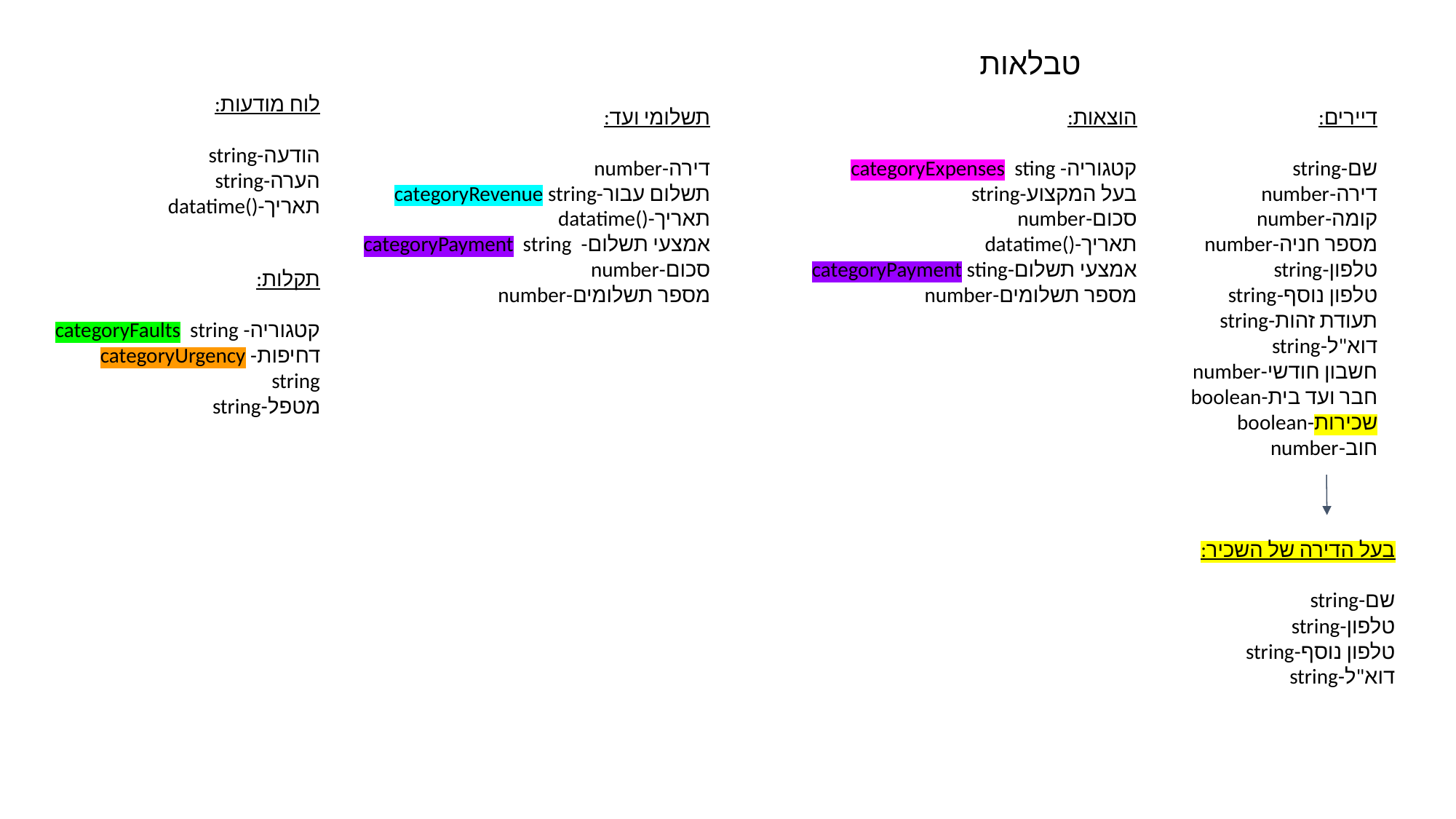

טבלאות
לוח מודעות:

הודעה-string
הערה-string
תאריך-()datatime
תשלומי ועד:

דירה-number
תשלום עבור-categoryRevenue string
תאריך-()datatime
אמצעי תשלום-  categoryPayment  string
סכום-number
מספר תשלומים-number
הוצאות:

קטגוריה- categoryExpenses  sting
בעל המקצוע-string
סכום-number
תאריך-()datatime
אמצעי תשלום-categoryPayment sting
מספר תשלומים-number
דיירים:

שם-string
דירה-number
קומה-number
מספר חניה-number
טלפון-string
טלפון נוסף-string
תעודת זהות-string
דוא"ל-string
חשבון חודשי-number
חבר ועד בית-boolean
שכירות-boolean
חוב-number
תקלות:

קטגוריה- categoryFaults  string
דחיפות-categoryUrgency  string
מטפל-string
בעל הדירה של השכיר:

שם-string
טלפון-string
טלפון נוסף-string
דוא"ל-string